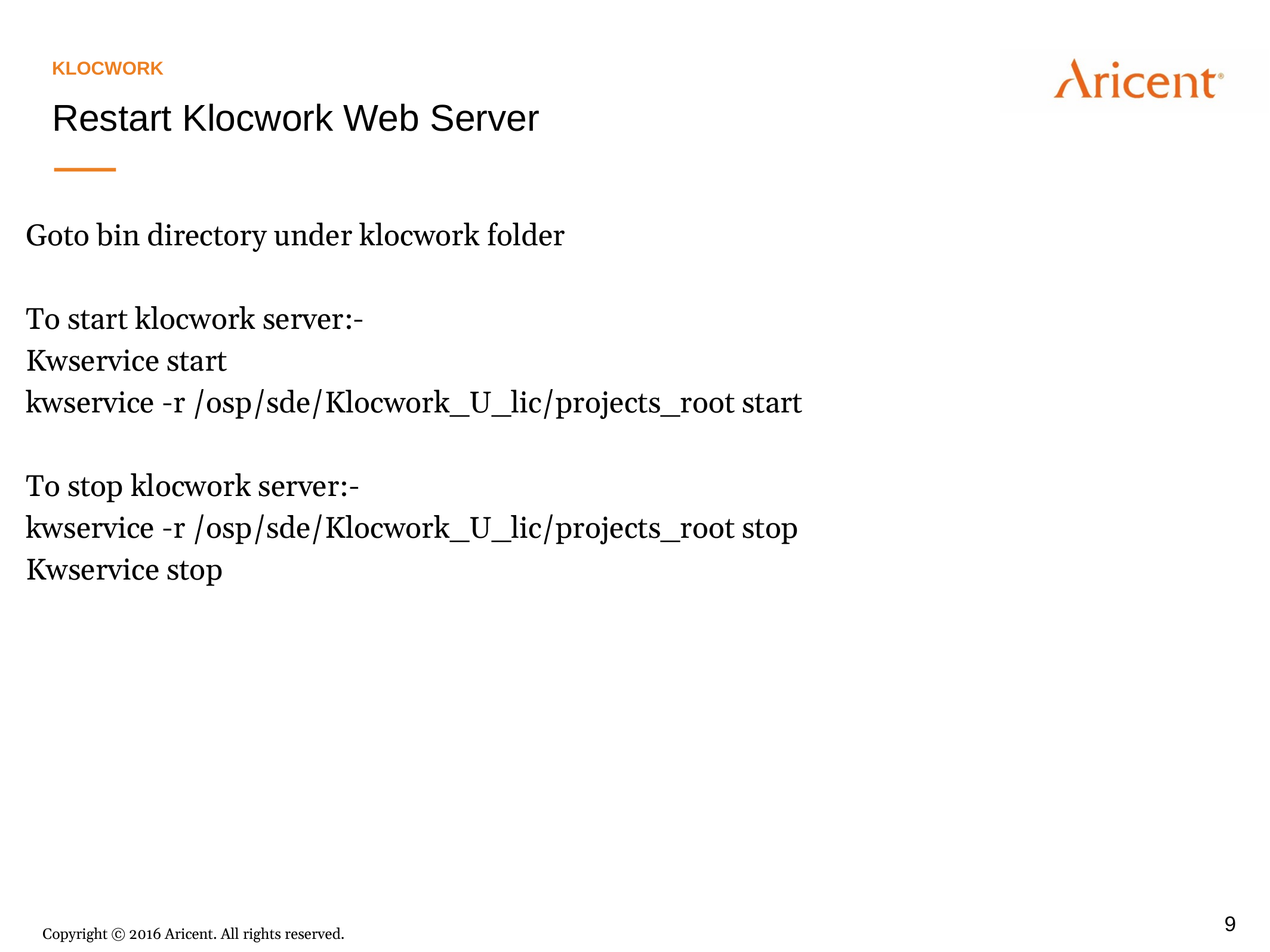

Klocwork
Restart Klocwork Web Server
Goto bin directory under klocwork folder

To start klocwork server:-
Kwservice start
kwservice -r /osp/sde/Klocwork_U_lic/projects_root start

To stop klocwork server:-
kwservice -r /osp/sde/Klocwork_U_lic/projects_root stop
Kwservice stop